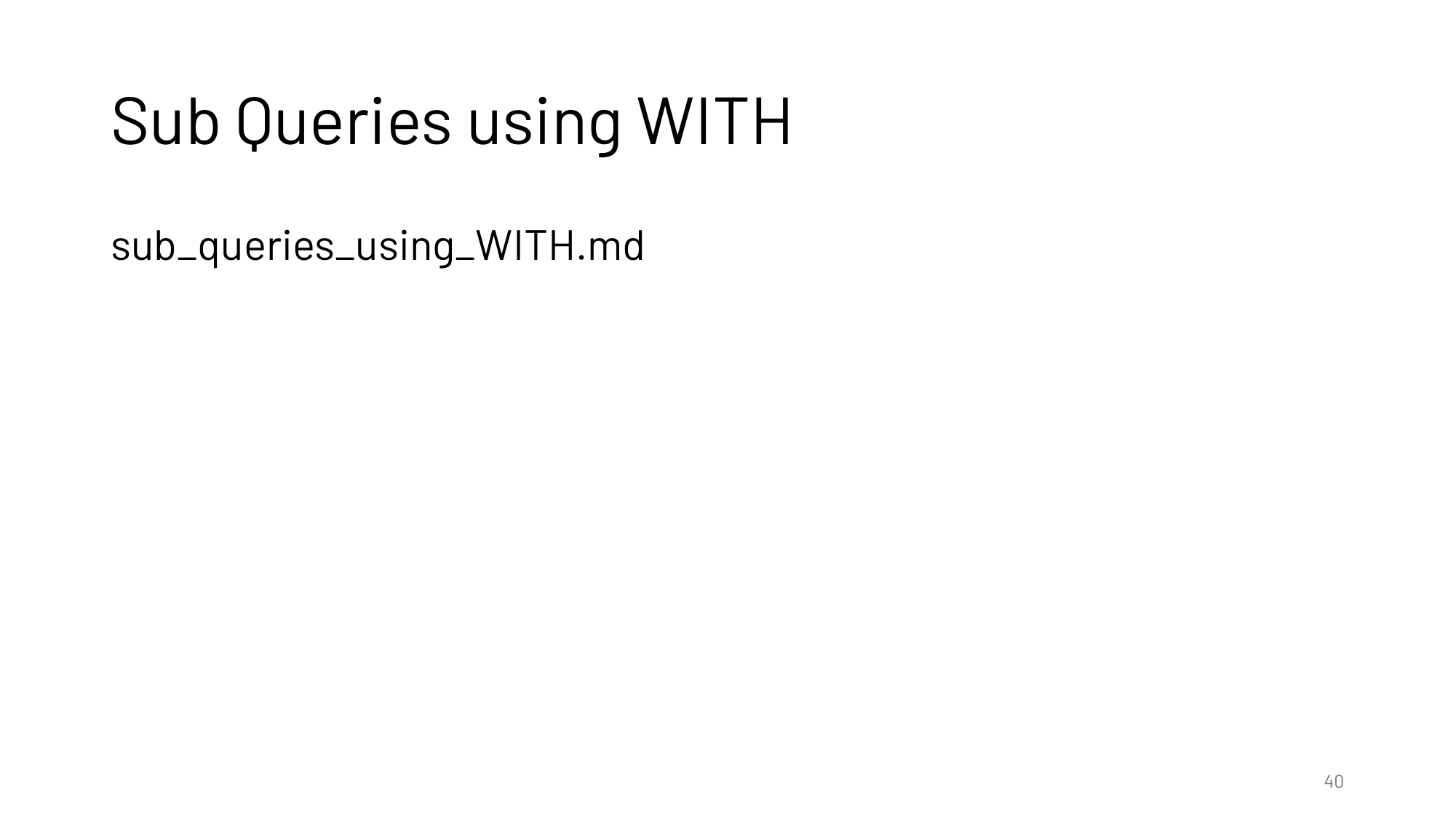

# Sub Queries using WITH
sub_queries_using_WITH.md
40